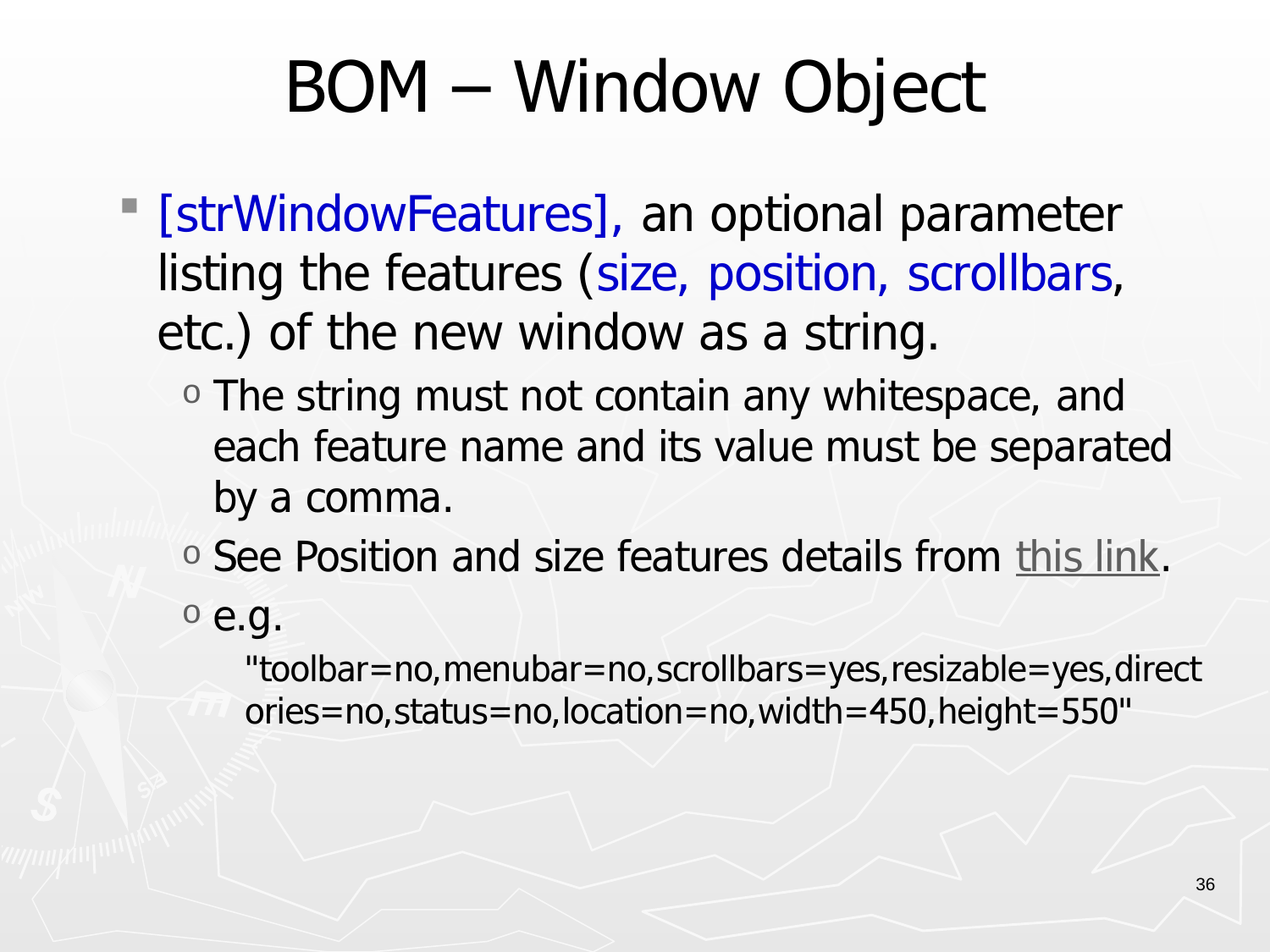

# BOM – Window Object
[strWindowFeatures], an optional parameter listing the features (size, position, scrollbars, etc.) of the new window as a string.
The string must not contain any whitespace, and each feature name and its value must be separated by a comma.
See Position and size features details from this link.
e.g.
"toolbar=no,menubar=no,scrollbars=yes,resizable=yes,directories=no,status=no,location=no,width=450,height=550"
36